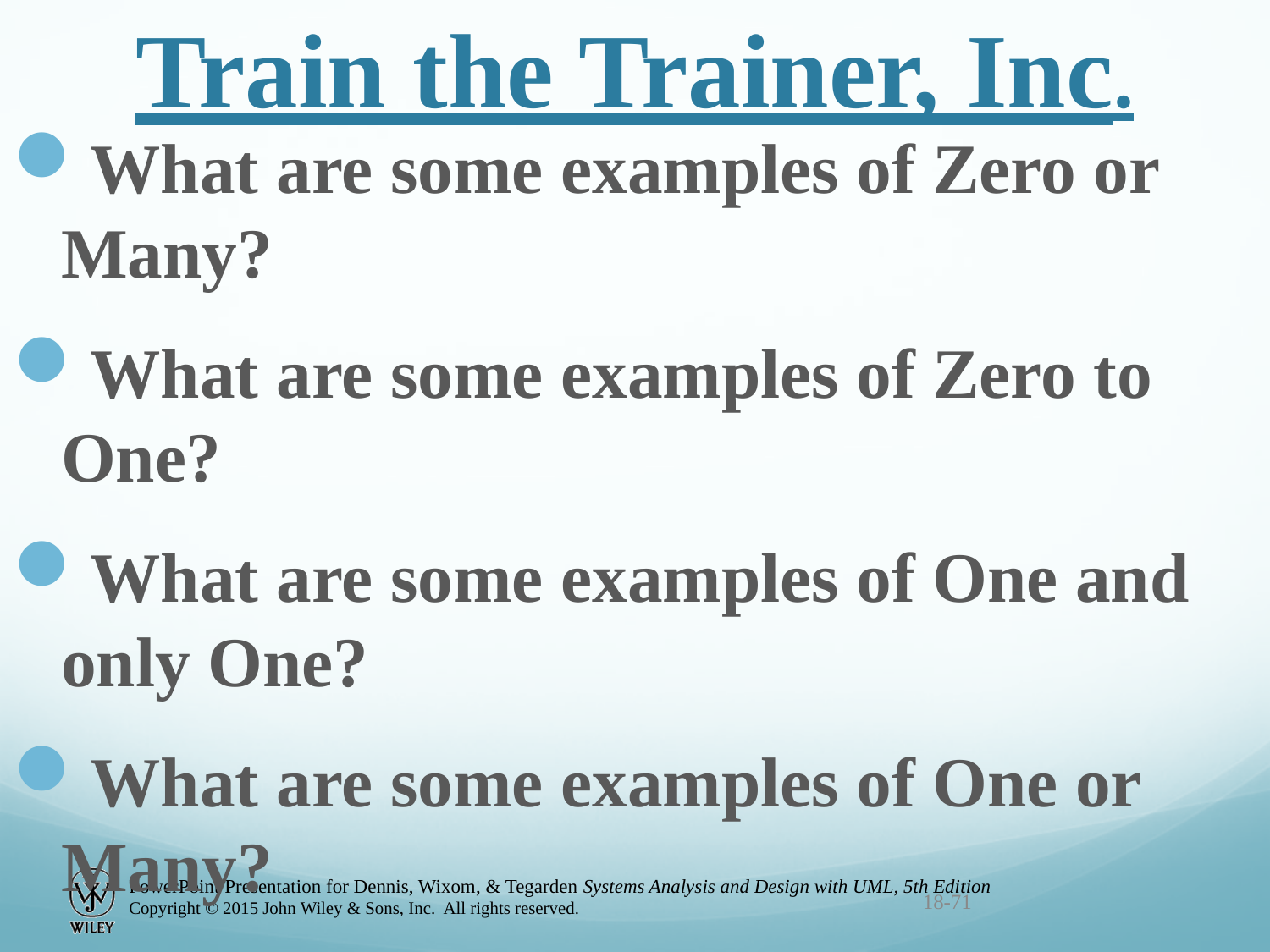

# Train the Trainer, Inc.
What are some examples of Zero or Many?
What are some examples of Zero to One?
What are some examples of One and only One?
What are some examples of One or Many?
18-71